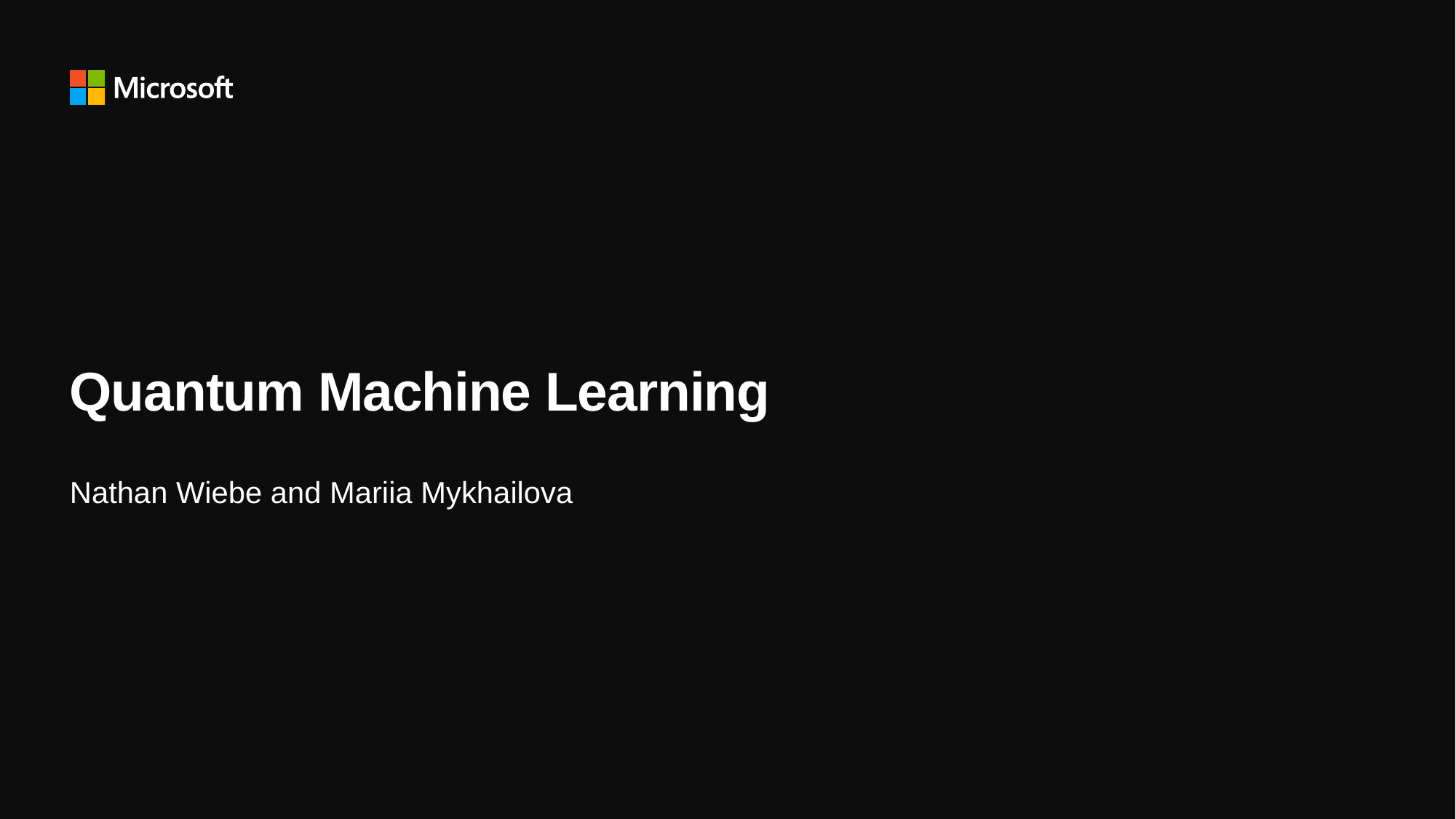

# Quantum Machine Learning
Nathan Wiebe and Mariia Mykhailova